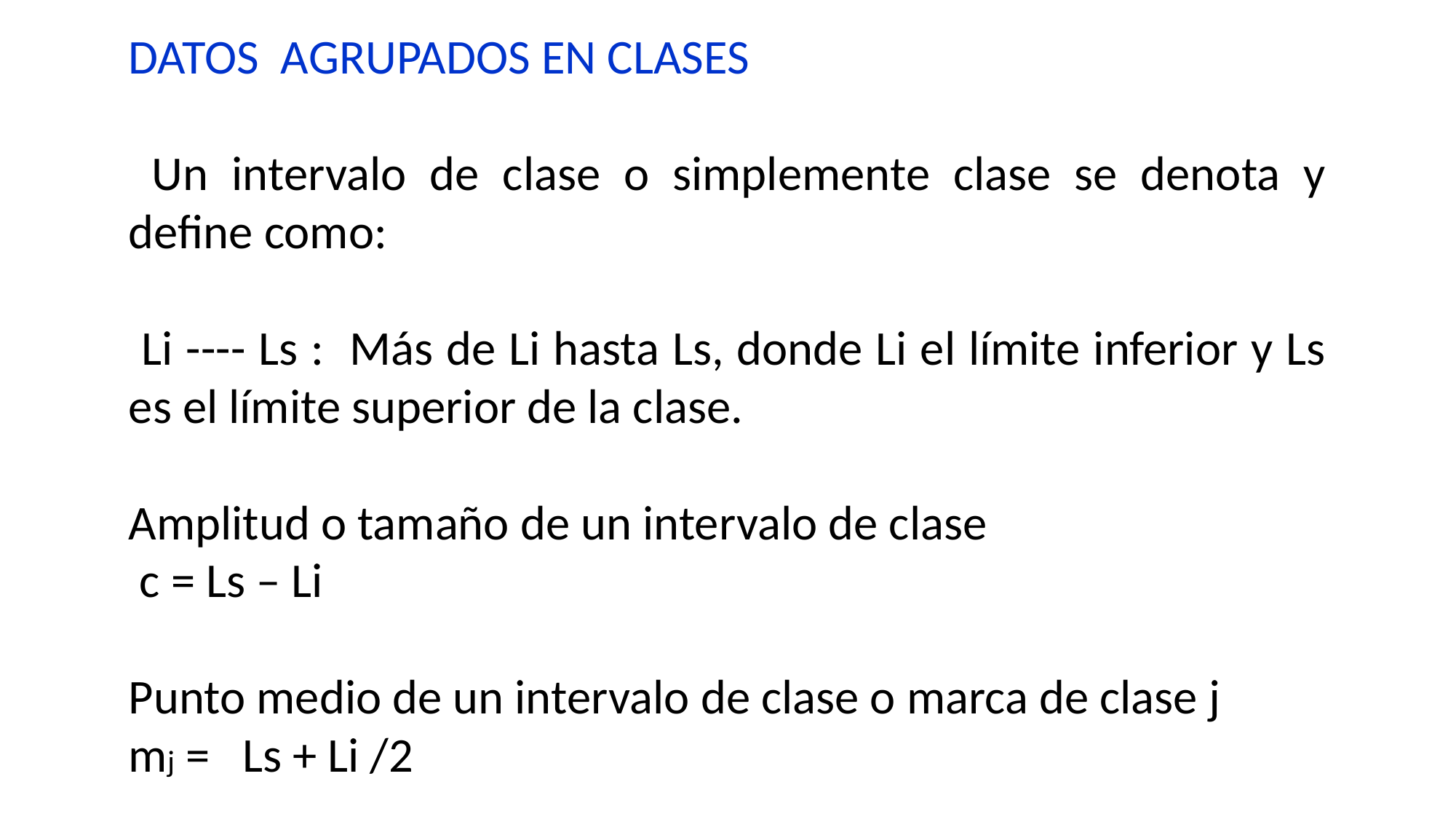

DATOS  AGRUPADOS EN CLASES

 Un intervalo de clase o simplemente clase se denota y define como:

 Li ---- Ls :  Más de Li hasta Ls, donde Li el límite inferior y Ls es el límite superior de la clase.

Amplitud o tamaño de un intervalo de clase
 c = Ls – Li

Punto medio de un intervalo de clase o marca de clase j
mj =   Ls + Li /2